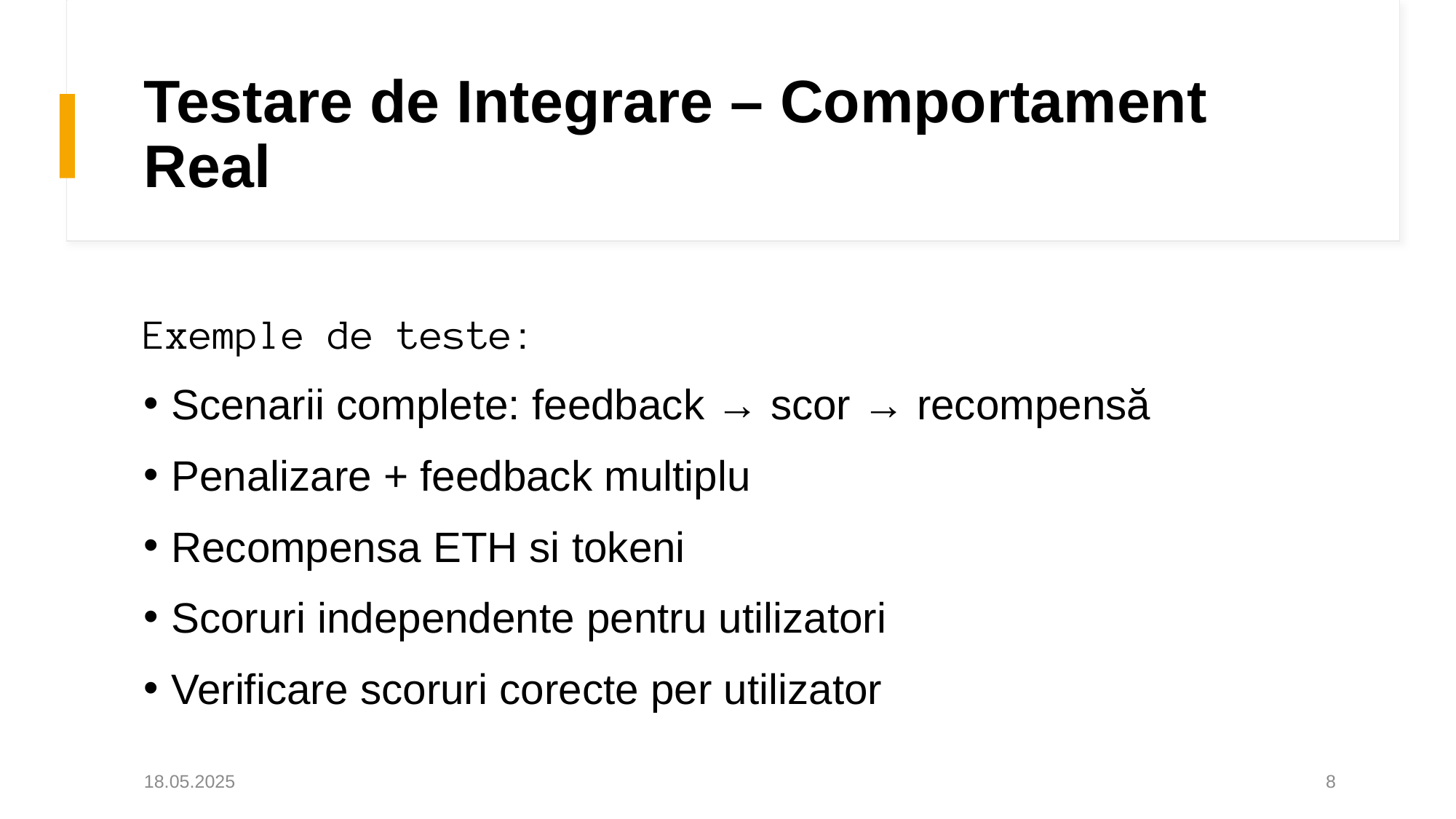

# Testare de Integrare – Comportament Real
Exemple de teste:
Scenarii complete: feedback → scor → recompensă
Penalizare + feedback multiplu
Recompensa ETH si tokeni
Scoruri independente pentru utilizatori
Verificare scoruri corecte per utilizator

18.05.2025
8